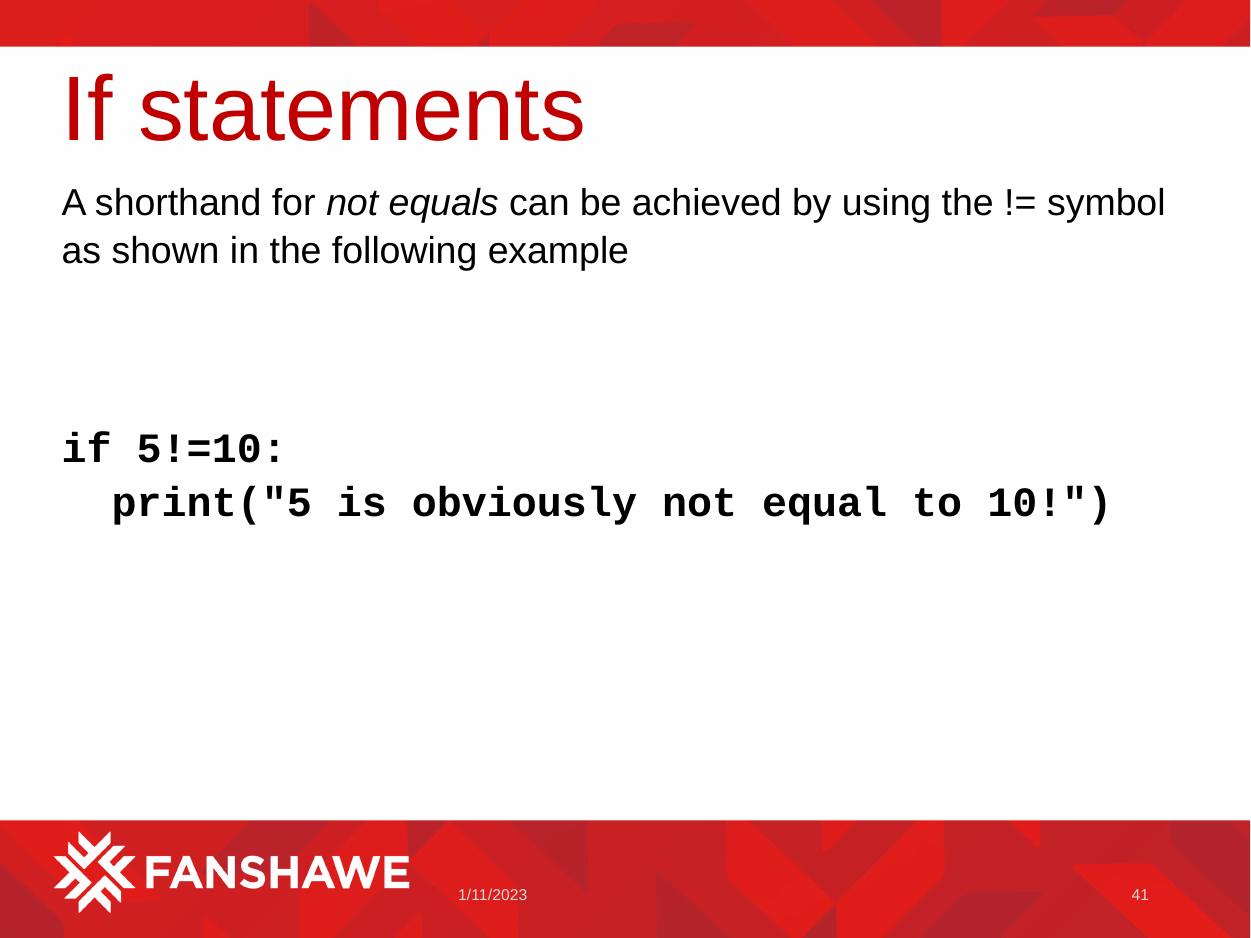

# If statements
A shorthand for not equals can be achieved by using the != symbol as shown in the following example

if 5!=10:
  print("5 is obviously not equal to 10!")
1/11/2023
41